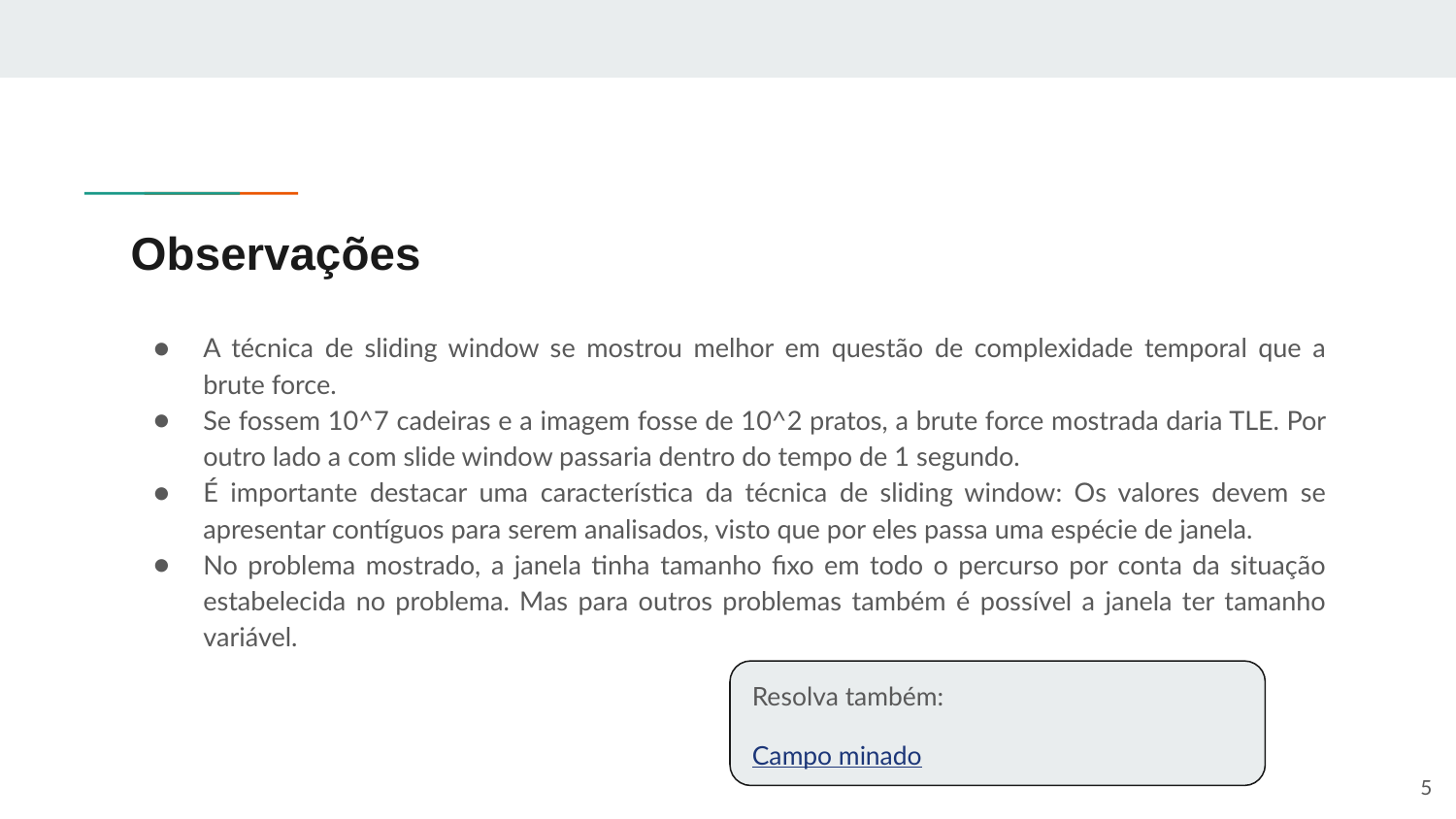

# Observações
A técnica de sliding window se mostrou melhor em questão de complexidade temporal que a brute force.
Se fossem 10^7 cadeiras e a imagem fosse de 10^2 pratos, a brute force mostrada daria TLE. Por outro lado a com slide window passaria dentro do tempo de 1 segundo.
É importante destacar uma característica da técnica de sliding window: Os valores devem se apresentar contíguos para serem analisados, visto que por eles passa uma espécie de janela.
No problema mostrado, a janela tinha tamanho fixo em todo o percurso por conta da situação estabelecida no problema. Mas para outros problemas também é possível a janela ter tamanho variável.

Resolva também:
Campo minado
5